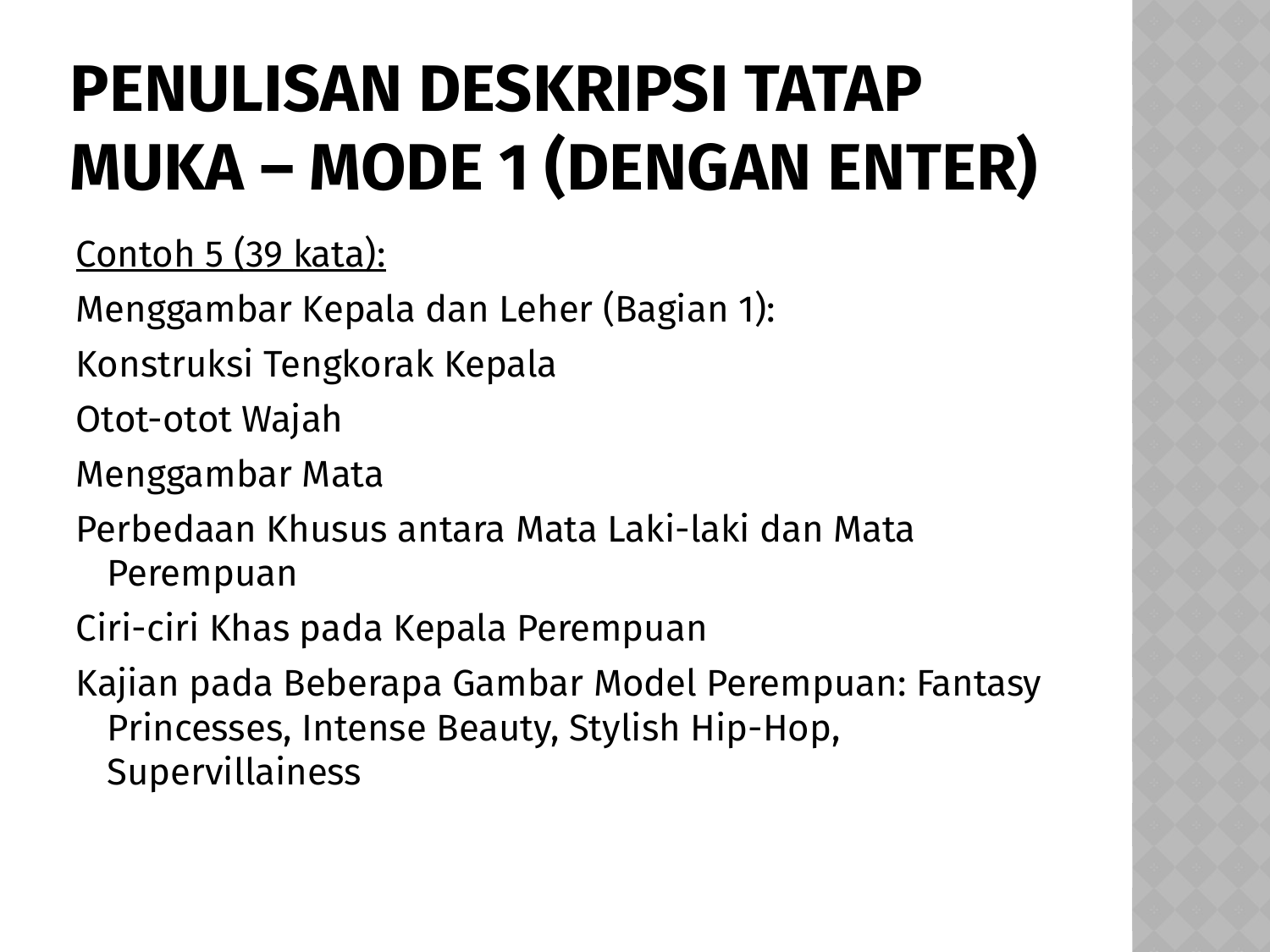

# Penulisan deskripsi tatap muka – mode 1 (Dengan Enter)
Contoh 5 (39 kata):
Menggambar Kepala dan Leher (Bagian 1):
Konstruksi Tengkorak Kepala
Otot-otot Wajah
Menggambar Mata
Perbedaan Khusus antara Mata Laki-laki dan Mata Perempuan
Ciri-ciri Khas pada Kepala Perempuan
Kajian pada Beberapa Gambar Model Perempuan: Fantasy Princesses, Intense Beauty, Stylish Hip-Hop, Supervillainess